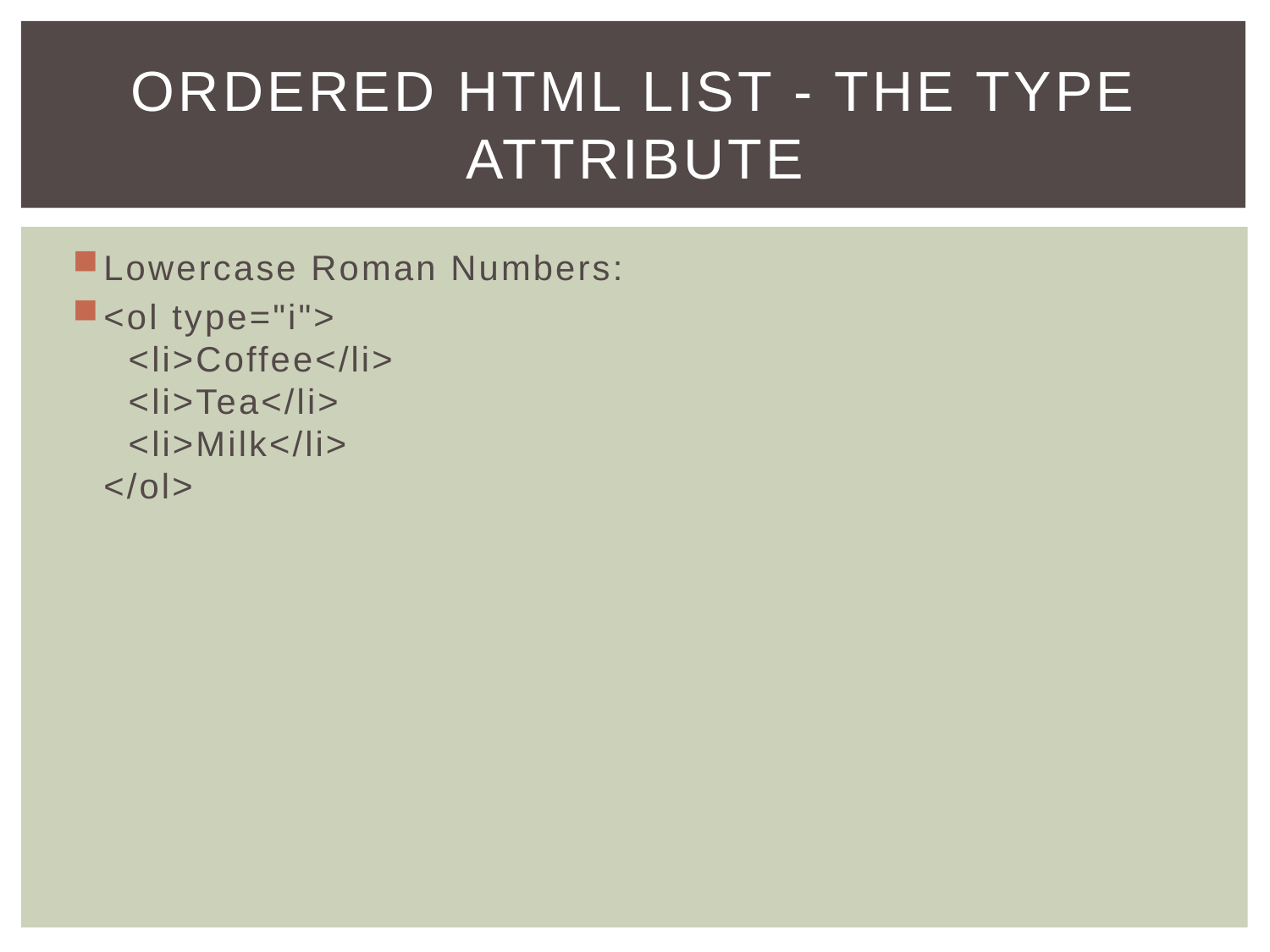

# Ordered HTML List - The Type Attribute
Lowercase Roman Numbers:
<ol type="i">
  <li>Coffee</li>
  <li>Tea</li>
  <li>Milk</li>
</ol>